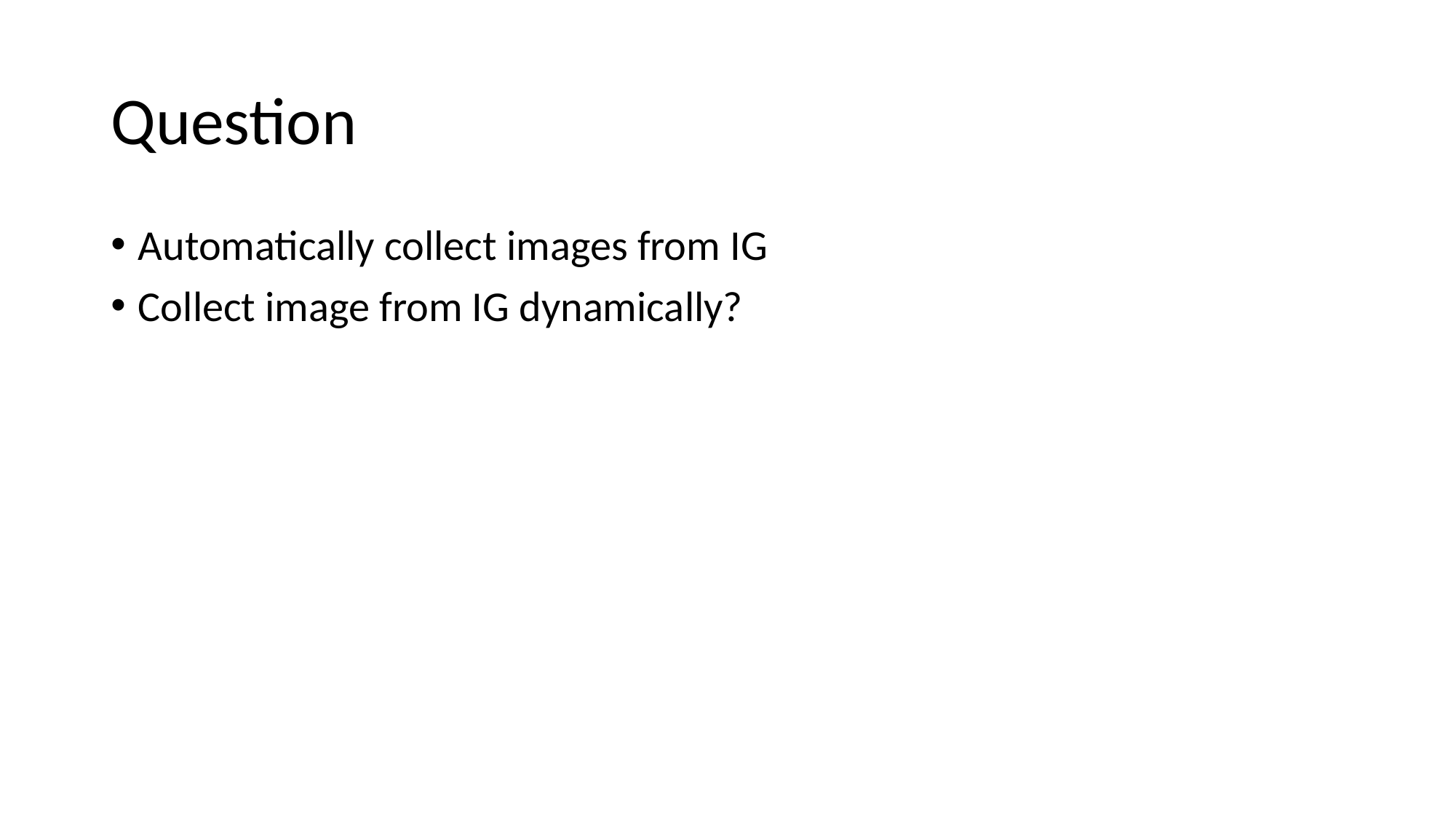

# Question
Automatically collect images from IG
Collect image from IG dynamically?